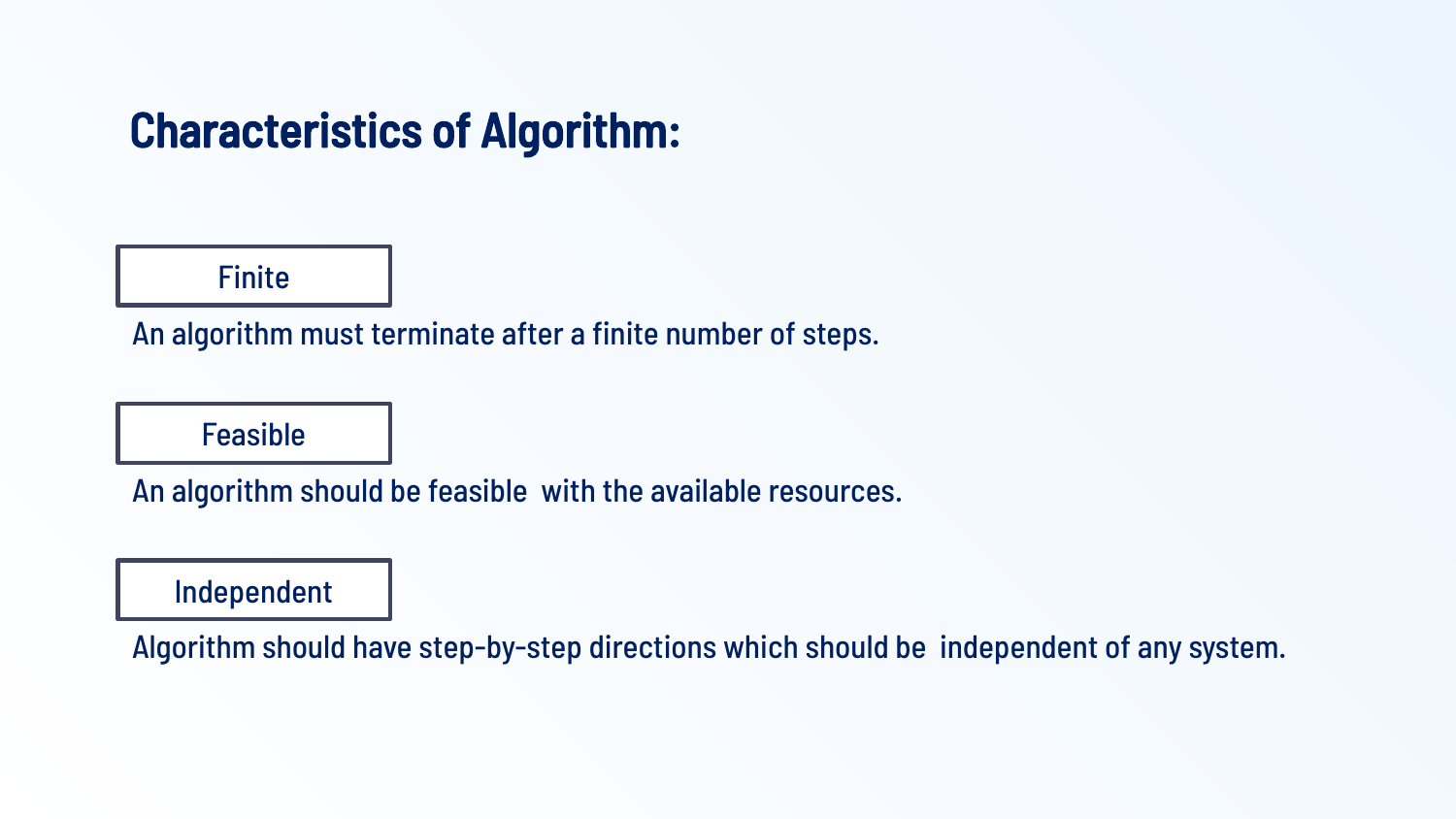

# Characteristics of Algorithm:
Finite
An algorithm must terminate after a finite number of steps.
Feasible
An algorithm should be feasible  with the available resources.
Independent
Algorithm should have step-by-step directions which should be  independent of any system.